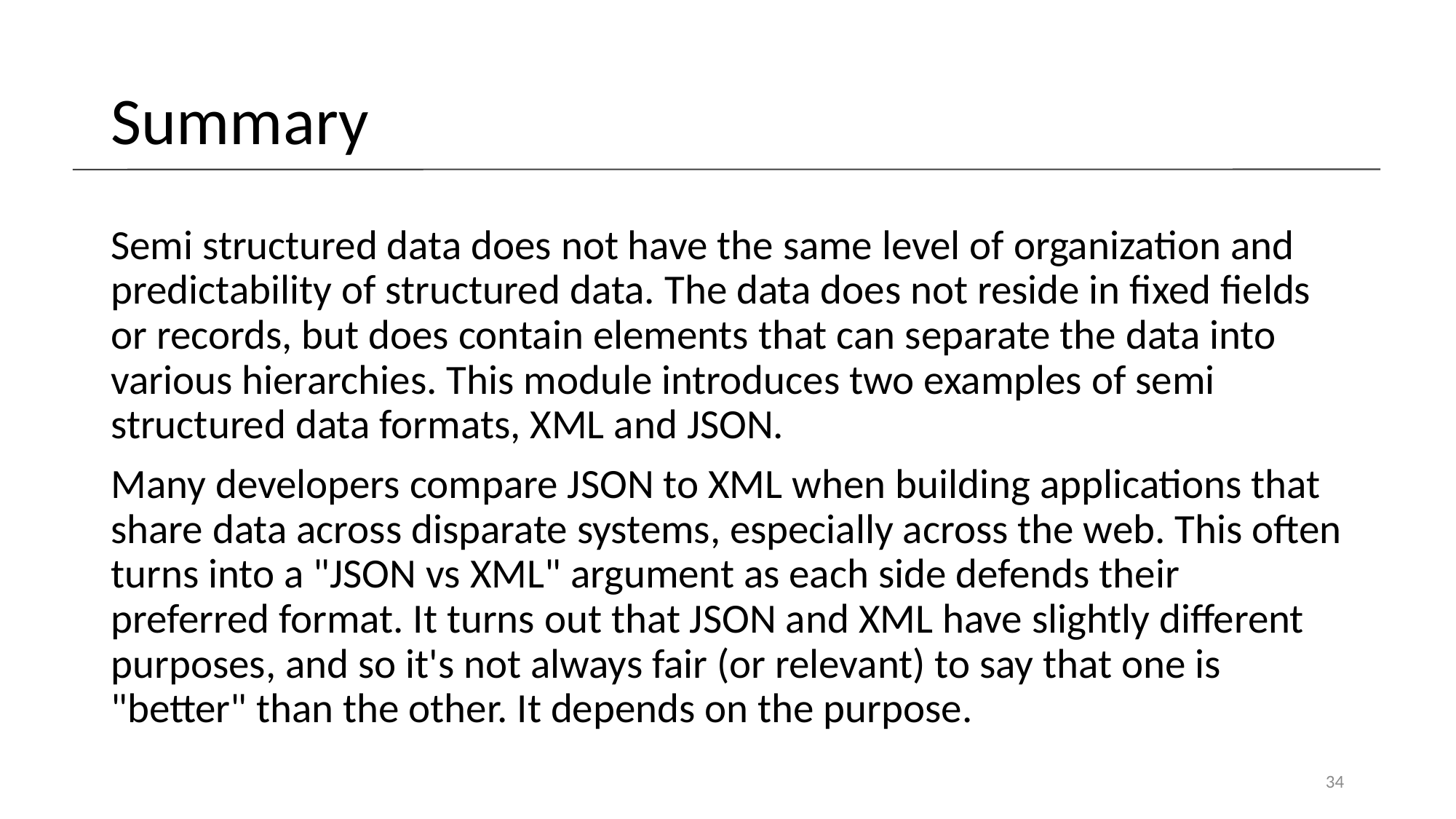

# Summary
Semi structured data does not have the same level of organization and predictability of structured data. The data does not reside in fixed fields or records, but does contain elements that can separate the data into various hierarchies. This module introduces two examples of semi structured data formats, XML and JSON.
Many developers compare JSON to XML when building applications that share data across disparate systems, especially across the web. This often turns into a "JSON vs XML" argument as each side defends their preferred format. It turns out that JSON and XML have slightly different purposes, and so it's not always fair (or relevant) to say that one is "better" than the other. It depends on the purpose.

34